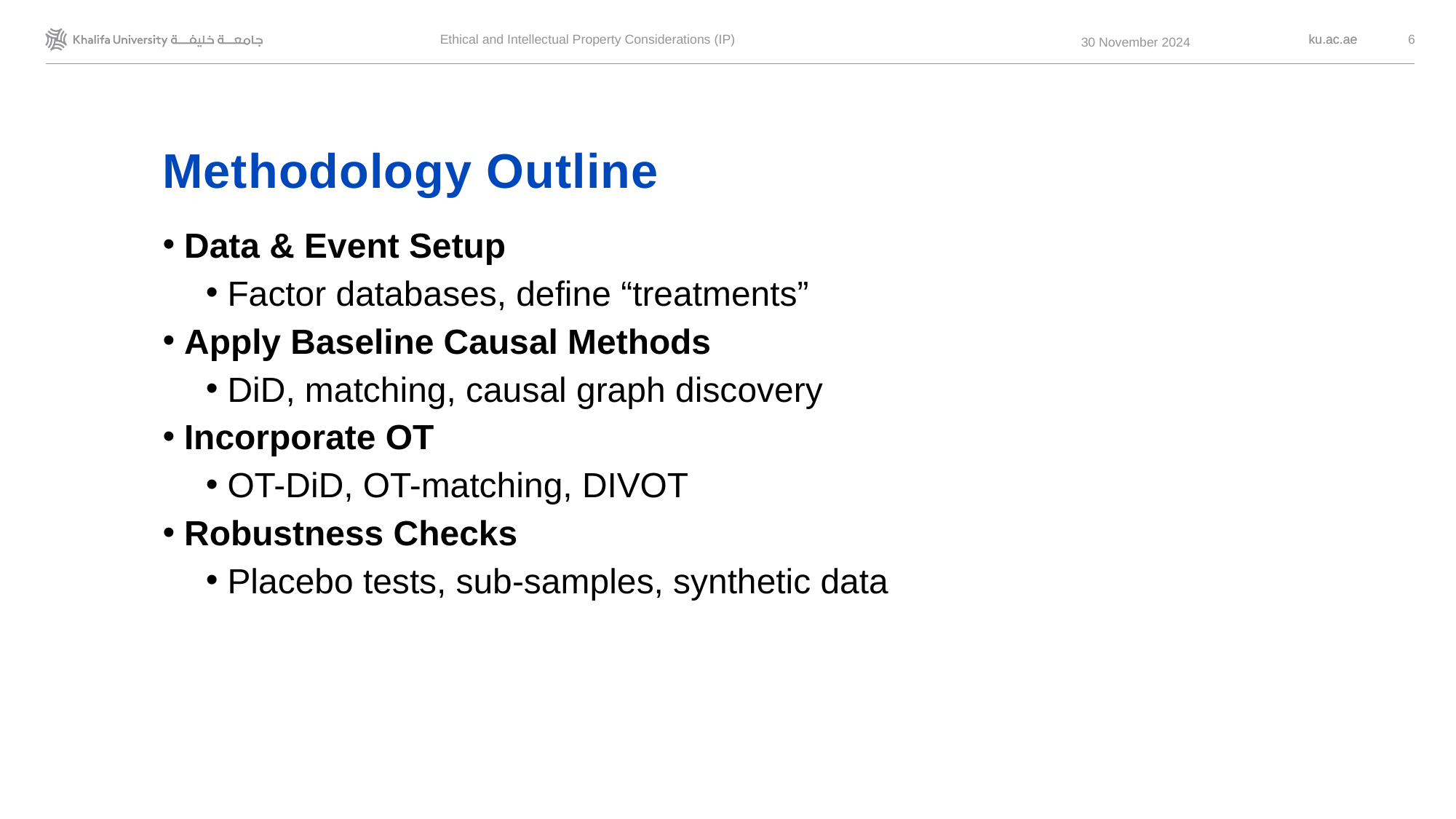

Ethical and Intellectual Property Considerations (IP)
6
     30 November 2024
# Methodology Outline
Data & Event Setup
Factor databases, define “treatments”
Apply Baseline Causal Methods
DiD, matching, causal graph discovery
Incorporate OT
OT-DiD, OT-matching, DIVOT
Robustness Checks
Placebo tests, sub-samples, synthetic data